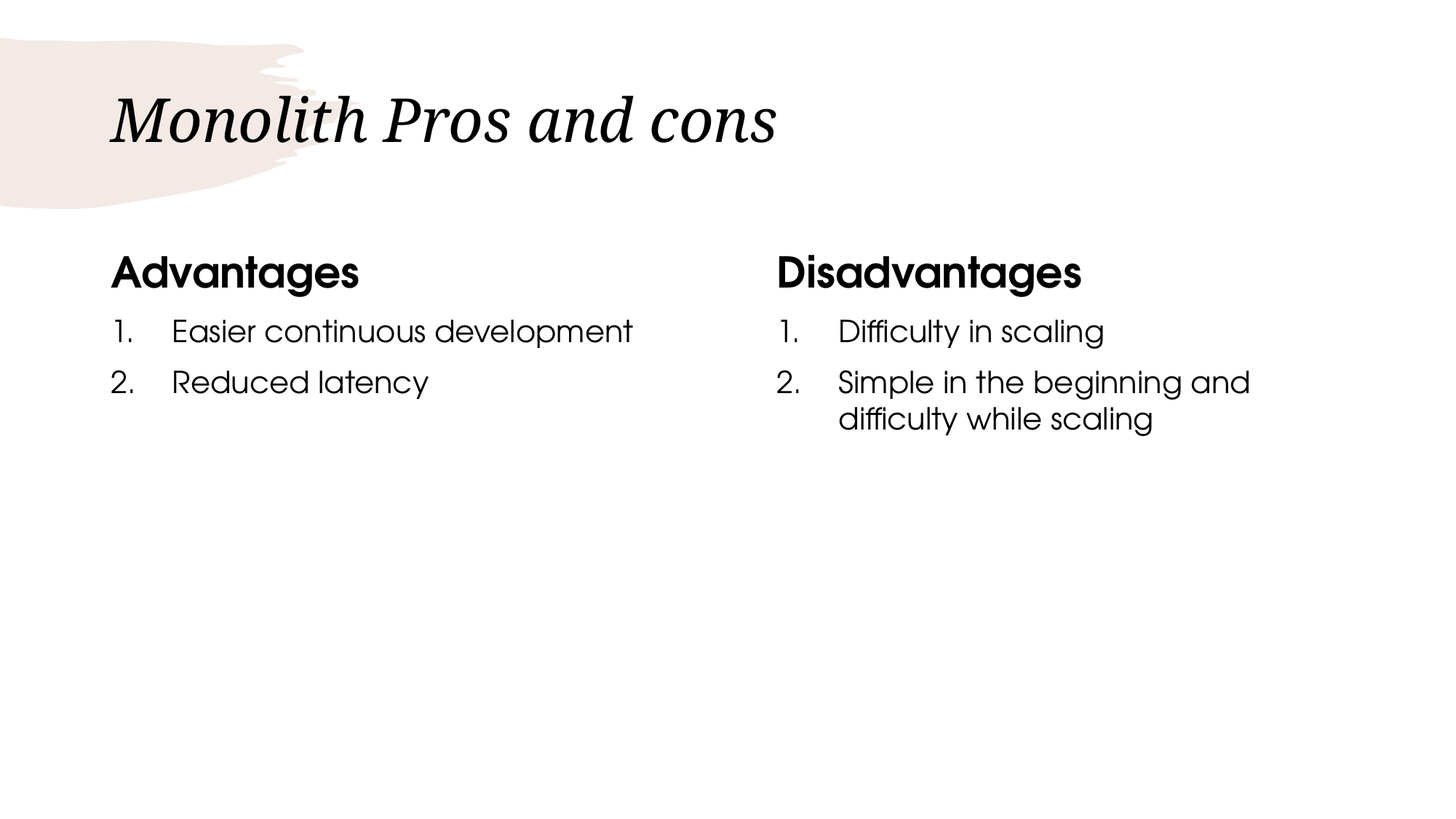

# Monolith Pros and cons
Advantages
Easier continuous development
Reduced latency

Disadvantages
Difficulty in scaling
Simple in the beginning and difficulty while scaling